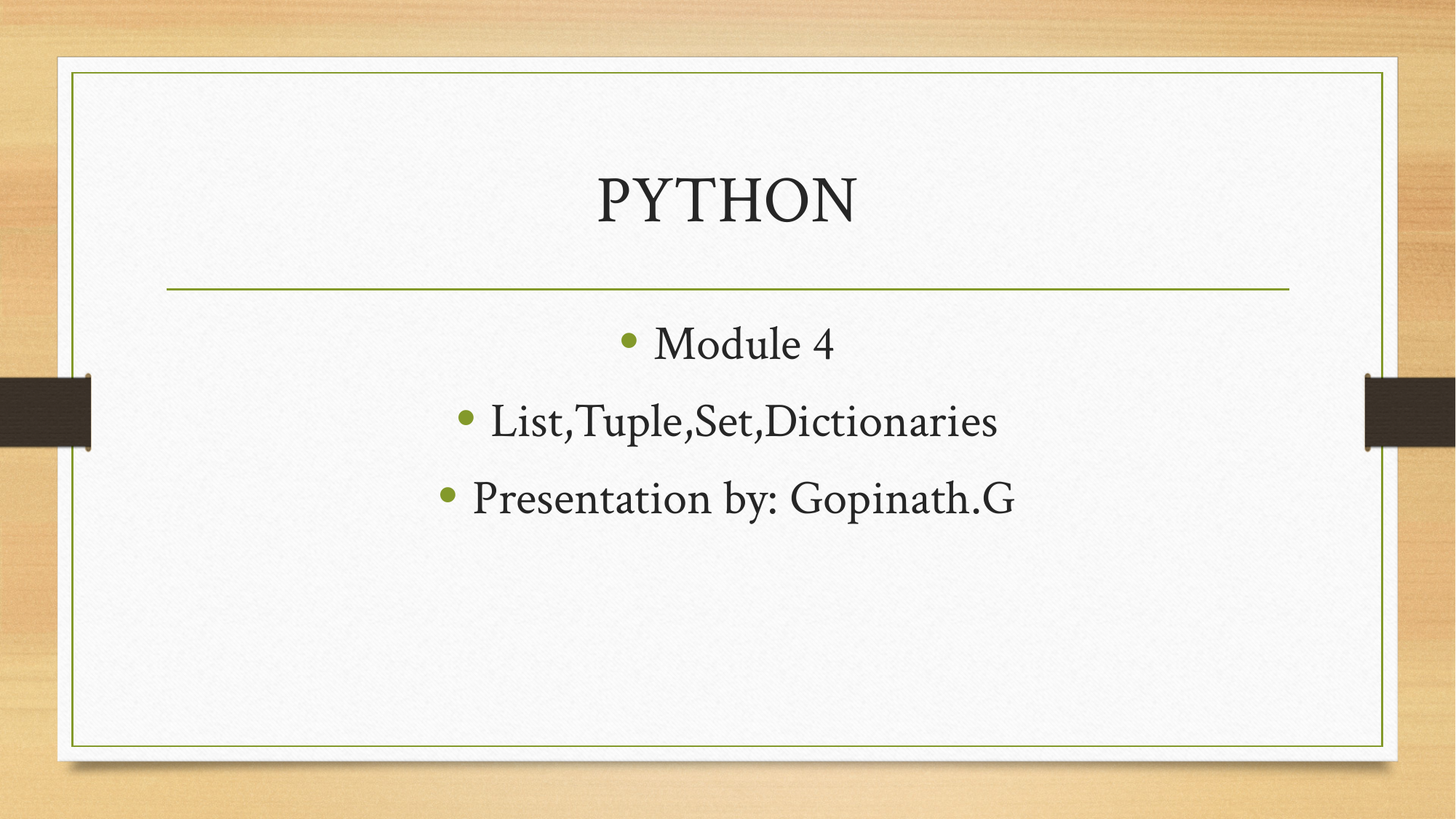

# PYTHON
Module 4
List,Tuple,Set,Dictionaries
Presentation by: Gopinath.G